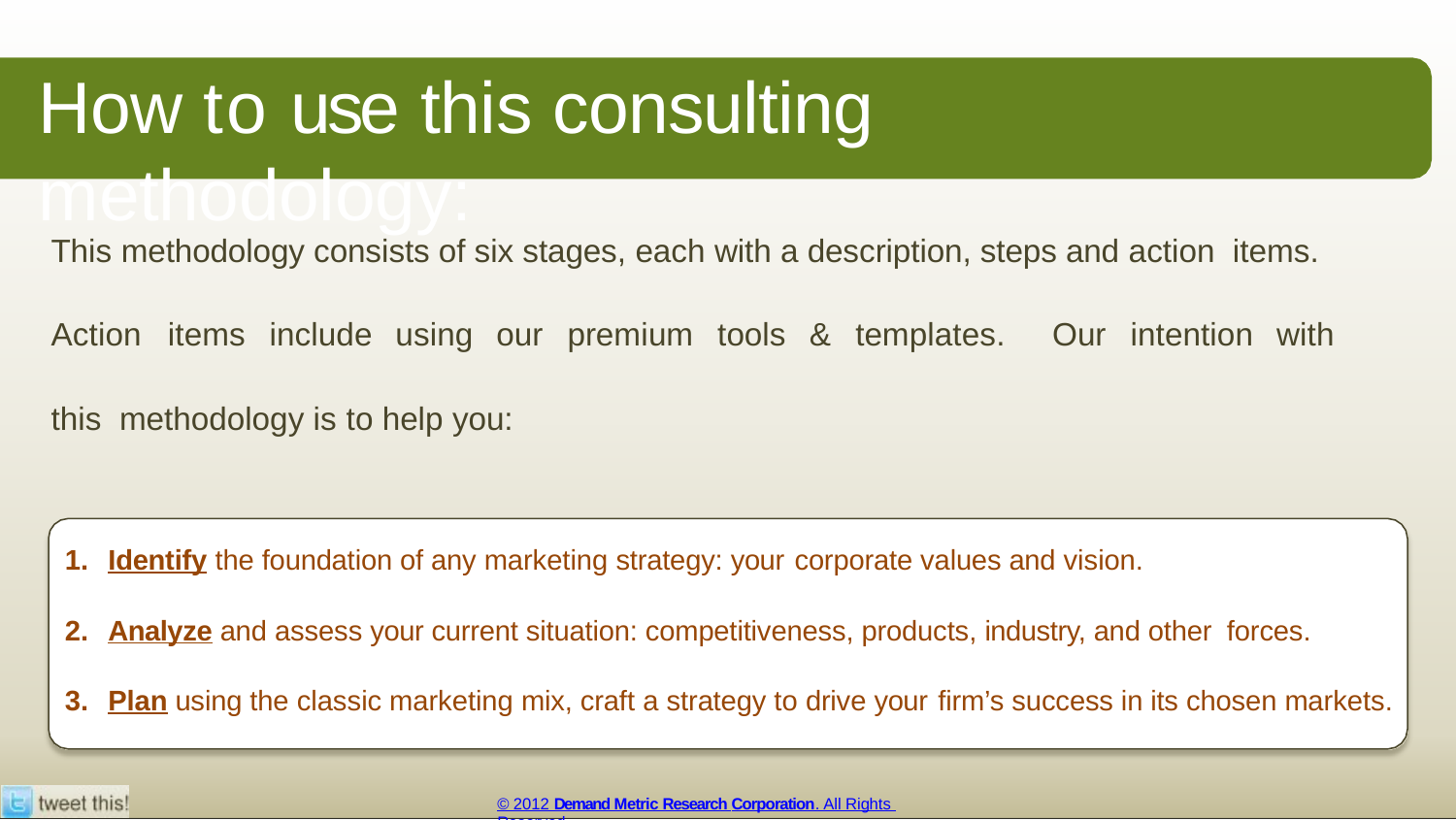

# How to use this consulting methodology:
This methodology consists of six stages, each with a description, steps and action items.
Action	items	include	using	our	premium	tools	&	templates.	Our	intention	with	this  methodology is to help you:

Identify the foundation of any marketing strategy: your corporate values and vision.

Analyze and assess your current situation: competitiveness, products, industry, and other forces.

Plan using the classic marketing mix, craft a strategy to drive your firm’s success in its chosen markets.

© 2012 Demand Metric Research Corporation. All Rights Reserved.